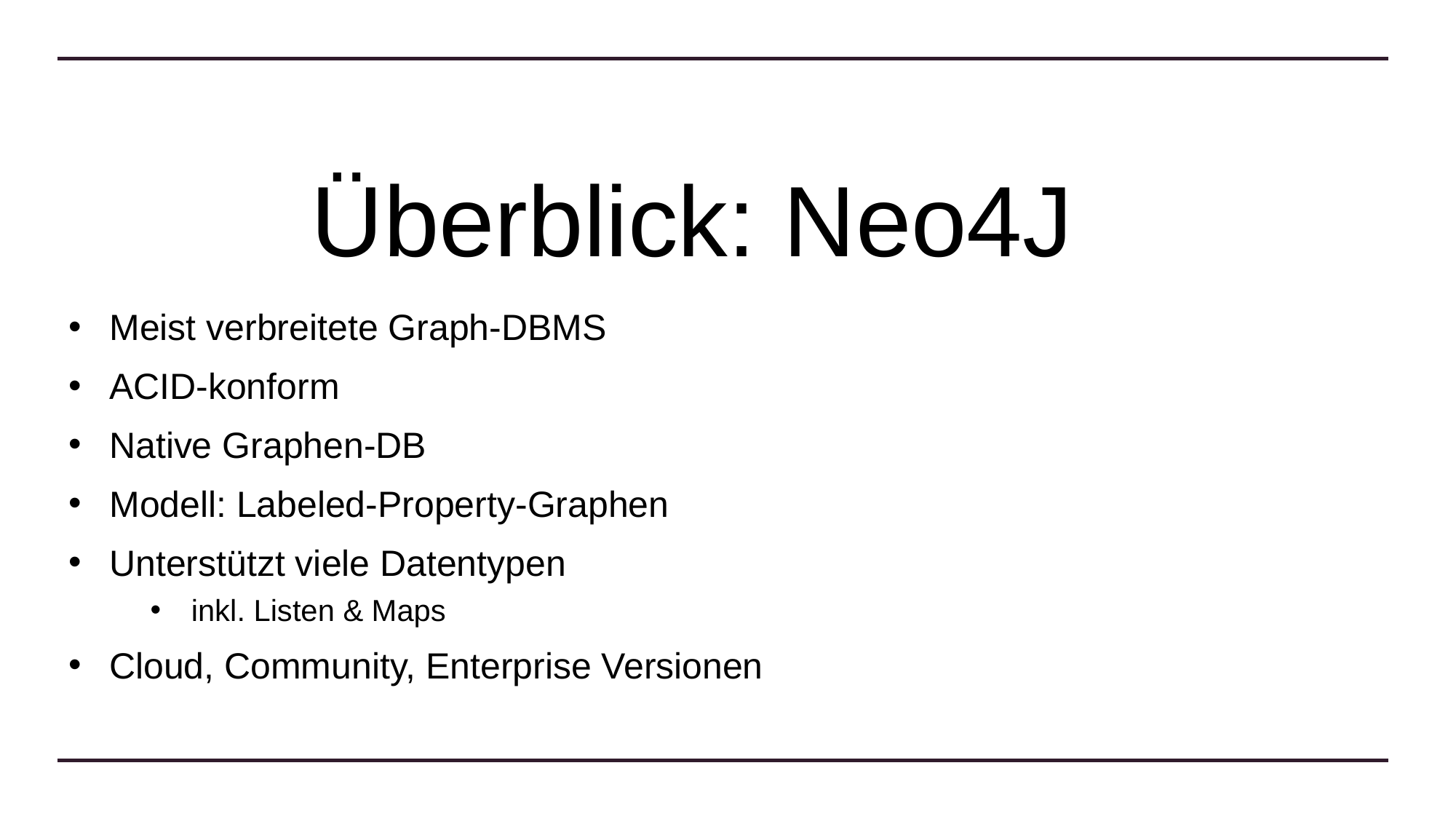

# Überblick: Neo4J
Meist verbreitete Graph-DBMS
ACID-konform
Native Graphen-DB
Modell: Labeled-Property-Graphen
Unterstützt viele Datentypen
inkl. Listen & Maps
Cloud, Community, Enterprise Versionen